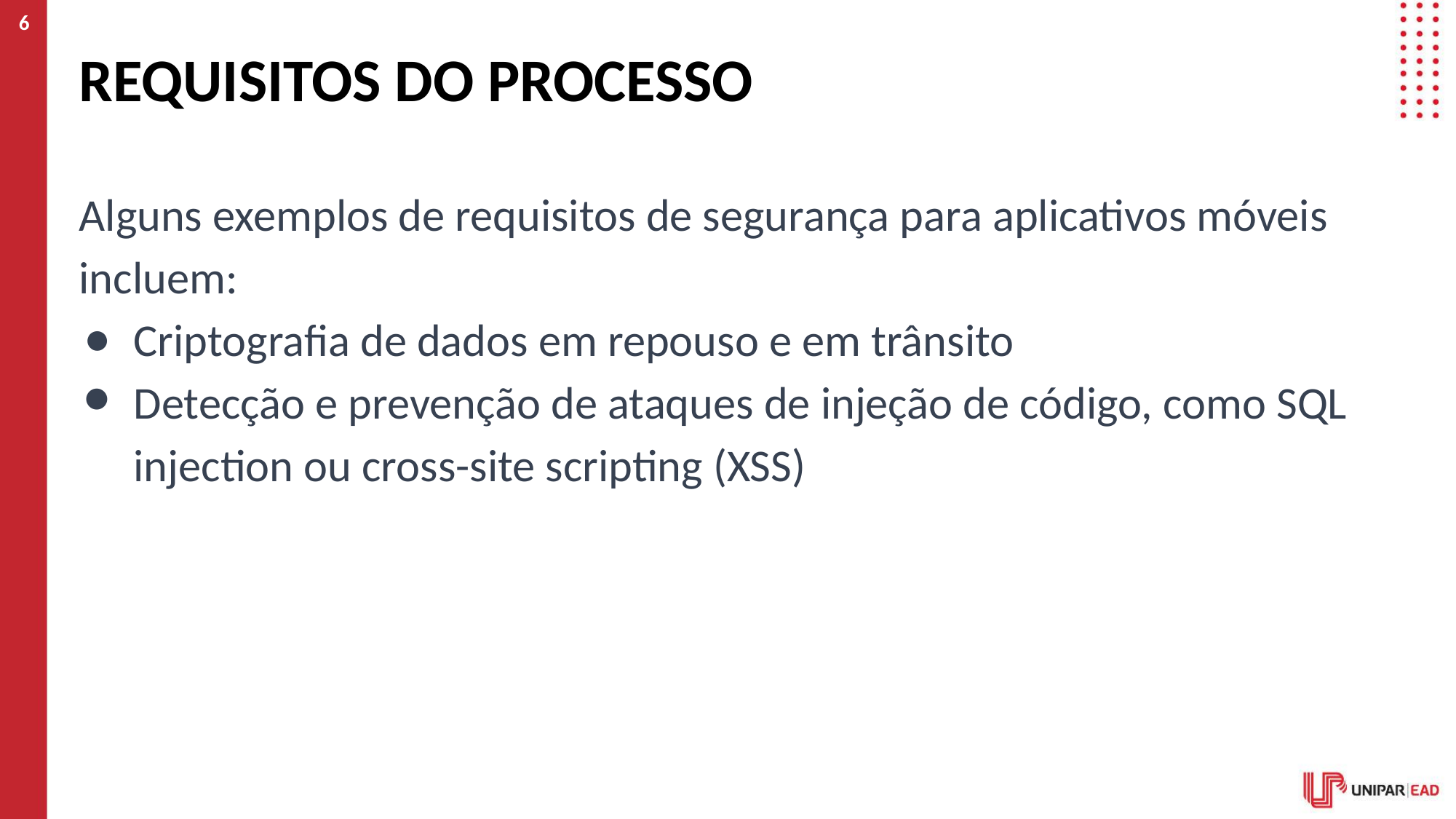

6
# REQUISITOS DO PROCESSO

Alguns exemplos de requisitos de segurança para aplicativos móveis incluem:
Criptografia de dados em repouso e em trânsito
Detecção e prevenção de ataques de injeção de código, como SQL injection ou cross-site scripting (XSS)